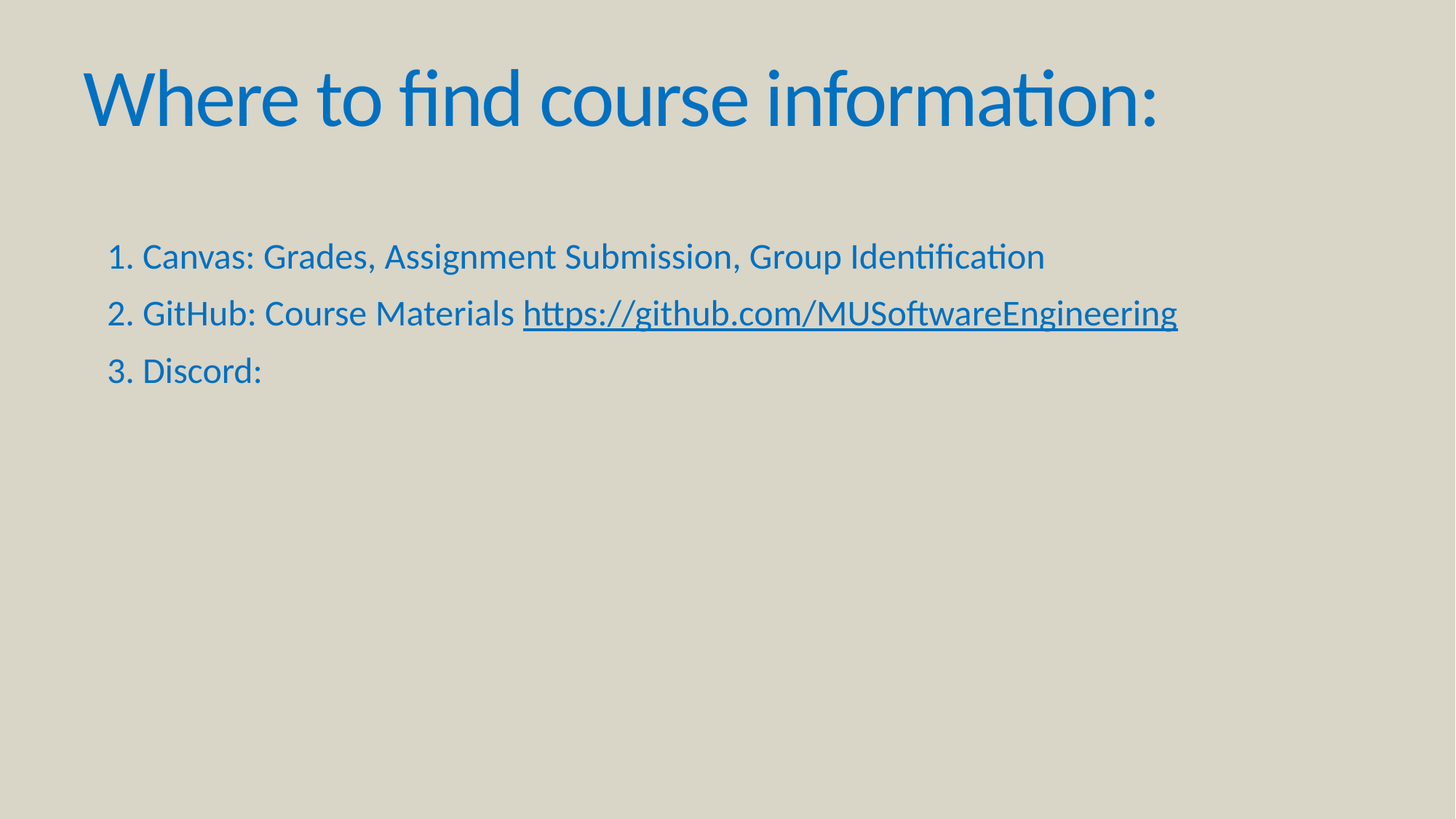

# Where to find course information:
1. Canvas: Grades, Assignment Submission, Group Identification
2. GitHub: Course Materials https://github.com/MUSoftwareEngineering
3. Discord: